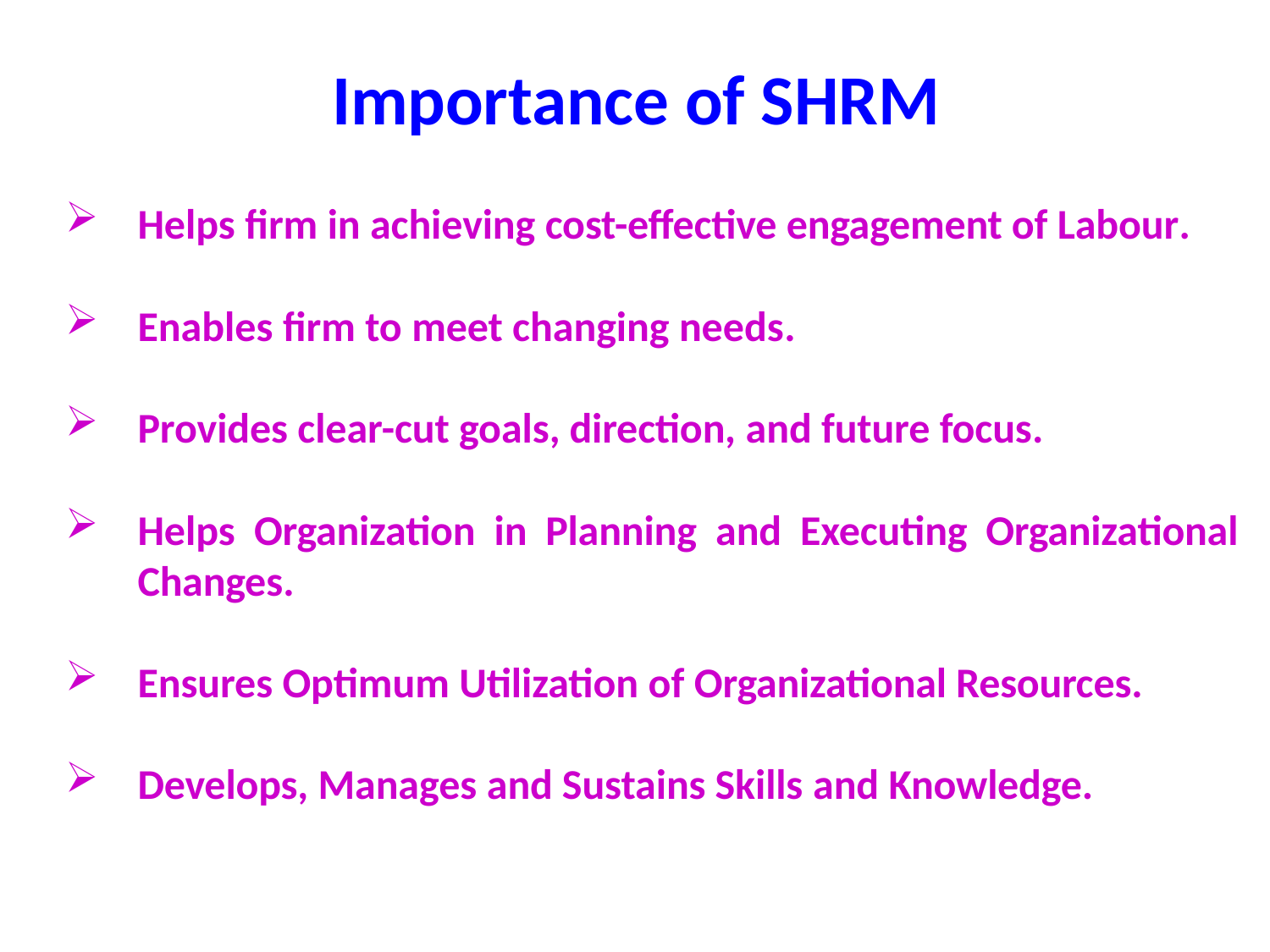

Importance of SHRM
Helps firm in achieving cost-effective engagement of Labour.

Enables firm to meet changing needs.

Provides clear-cut goals, direction, and future focus.

Helps Organization in Planning and Executing Organizational Changes.

Ensures Optimum Utilization of Organizational Resources.

Develops, Manages and Sustains Skills and Knowledge.